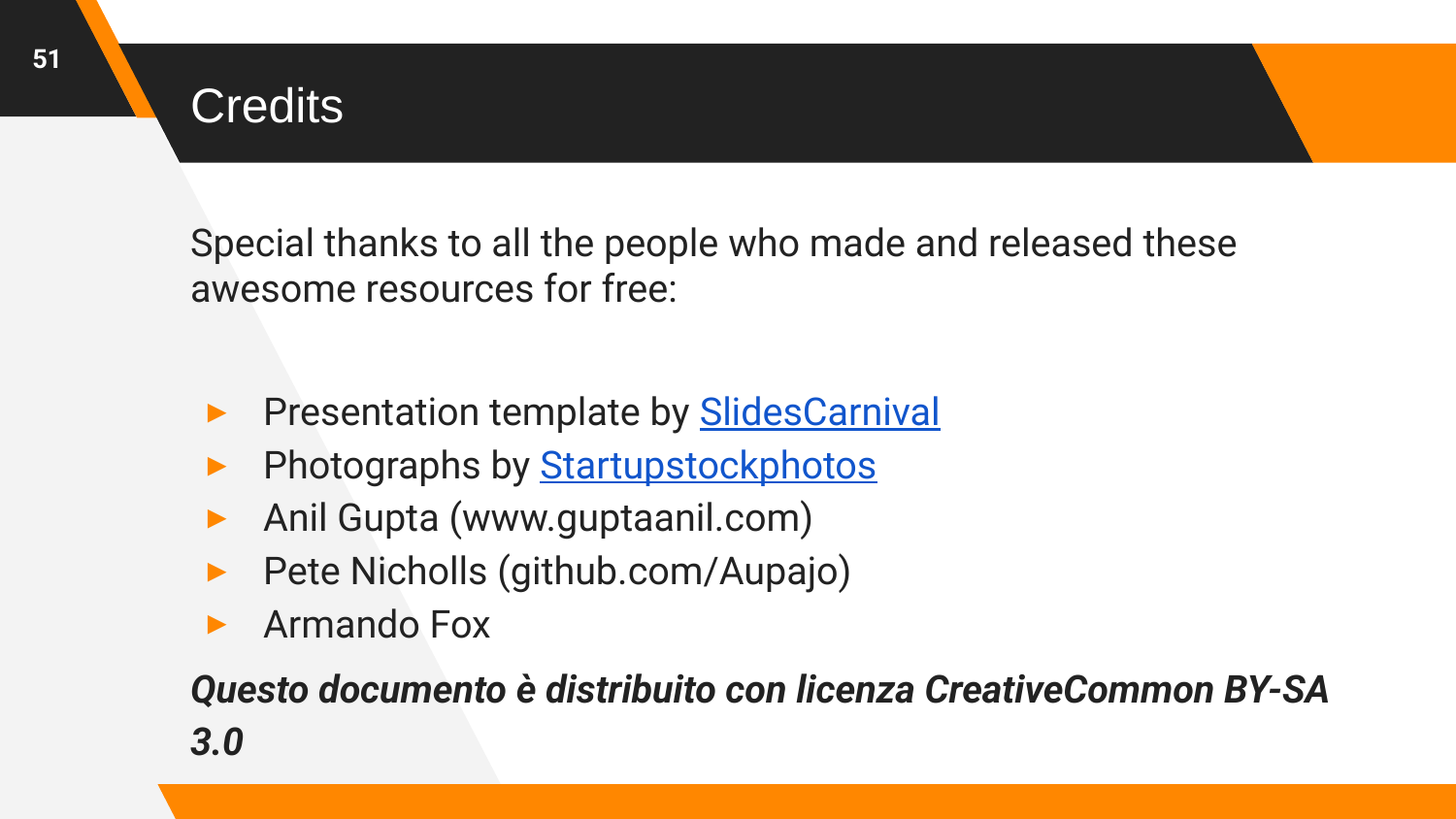

51
# Credits
Special thanks to all the people who made and released these awesome resources for free:

Presentation template by SlidesCarnival
Photographs by Startupstockphotos
Anil Gupta (www.guptaanil.com)
Pete Nicholls (github.com/Aupajo)
‏Armando Fox
Questo documento è distribuito con licenza CreativeCommon BY-SA 3.0